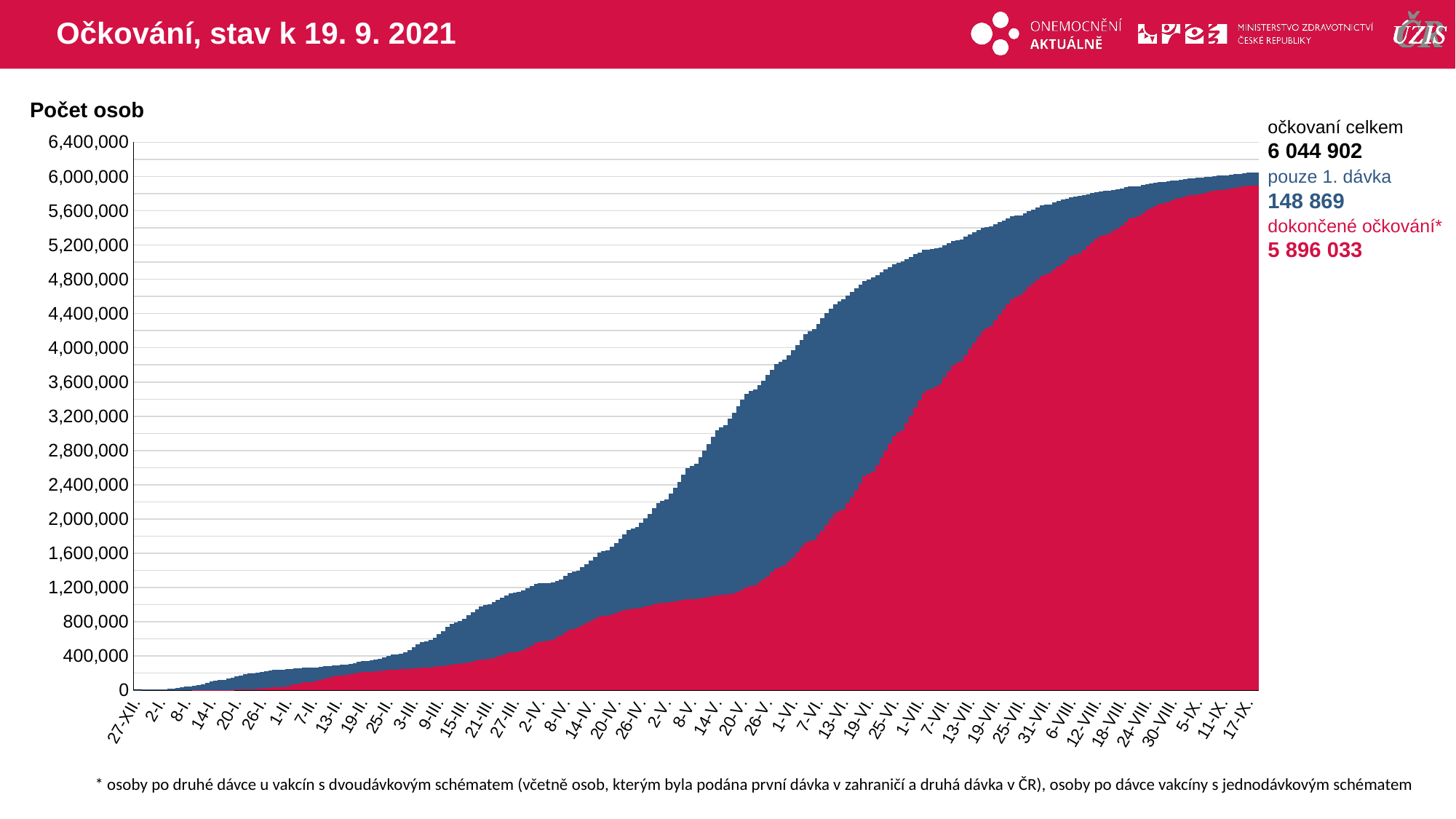

# Očkování, stav k 19. 9. 2021
Počet osob
očkovaní celkem
6 044 902

### Chart

| Category | dokončené očkování | 1. dávka |
|---|---|---|
| 27-XII. | 0.0 | 1272.0 |
| 28-XII. | 0.0 | 3571.0 |
| 29-XII. | 0.0 | 7025.0 |
| 30-XII. | 0.0 | 10515.0 |
| 31-XII. | 0.0 | 11821.0 |
| 1-I. | 0.0 | 12086.0 |
| 2-I. | 0.0 | 13358.0 |
| 3-I. | 0.0 | 14278.0 |
| 4-I. | 0.0 | 17870.0 |
| 5-I. | 0.0 | 22371.0 |
| 6-I. | 0.0 | 28215.0 |
| 7-I. | 0.0 | 36186.0 |
| 8-I. | 0.0 | 46165.0 |
| 9-I. | 0.0 | 48185.0 |
| 10-I. | 2.0 | 49940.0 |
| 11-I. | 4.0 | 59756.0 |
| 12-I. | 6.0 | 73160.0 |
| 13-I. | 6.0 | 86661.0 |
| 14-I. | 8.0 | 101855.0 |
| 15-I. | 8.0 | 115826.0 |
| 16-I. | 10.0 | 119201.0 |
| 17-I. | 651.0 | 121163.0 |
| 18-I. | 2471.0 | 131820.0 |
| 19-I. | 5180.0 | 141670.0 |
| 20-I. | 7823.0 | 152669.0 |
| 21-I. | 9554.0 | 166548.0 |
| 22-I. | 10598.0 | 180339.0 |
| 23-I. | 11468.0 | 182768.0 |
| 24-I. | 12337.0 | 184144.0 |
| 25-I. | 15308.0 | 190797.0 |
| 26-I. | 19276.0 | 197357.0 |
| 27-I. | 23794.0 | 201857.0 |
| 28-I. | 29908.0 | 202815.0 |
| 29-I. | 37784.0 | 201142.0 |
| 30-I. | 38871.0 | 200788.0 |
| 31-I. | 40051.0 | 200317.0 |
| 1-II. | 47973.0 | 196369.0 |
| 2-II. | 58187.0 | 190284.0 |
| 3-II. | 69165.0 | 183715.0 |
| 4-II. | 82116.0 | 175659.0 |
| 5-II. | 92760.0 | 170467.0 |
| 6-II. | 95107.0 | 168965.0 |
| 7-II. | 97594.0 | 167331.0 |
| 8-II. | 108974.0 | 160030.0 |
| 9-II. | 120892.0 | 153240.0 |
| 10-II. | 134100.0 | 145548.0 |
| 11-II. | 150273.0 | 135711.0 |
| 12-II. | 164957.0 | 127782.0 |
| 13-II. | 167936.0 | 126392.0 |
| 14-II. | 169311.0 | 126008.0 |
| 15-II. | 178643.0 | 123068.0 |
| 16-II. | 187694.0 | 122722.0 |
| 17-II. | 195980.0 | 124122.0 |
| 18-II. | 204018.0 | 128397.0 |
| 19-II. | 211338.0 | 132927.0 |
| 20-II. | 212513.0 | 133733.0 |
| 21-II. | 213527.0 | 133808.0 |
| 22-II. | 219532.0 | 137910.0 |
| 23-II. | 226492.0 | 143868.0 |
| 24-II. | 232507.0 | 151708.0 |
| 25-II. | 238037.0 | 164129.0 |
| 26-II. | 243363.0 | 174951.0 |
| 27-II. | 243913.0 | 177406.0 |
| 28-II. | 244458.0 | 179203.0 |
| 1-III. | 247880.0 | 195301.0 |
| 2-III. | 251413.0 | 218953.0 |
| 3-III. | 255900.0 | 245295.0 |
| 4-III. | 260562.0 | 273815.0 |
| 5-III. | 265958.0 | 297197.0 |
| 6-III. | 266803.0 | 308478.0 |
| 7-III. | 267636.0 | 319079.0 |
| 8-III. | 272462.0 | 343917.0 |
| 9-III. | 278821.0 | 373813.0 |
| 10-III. | 285751.0 | 408097.0 |
| 11-III. | 294099.0 | 444537.0 |
| 12-III. | 302540.0 | 474883.0 |
| 13-III. | 303828.0 | 490639.0 |
| 14-III. | 304963.0 | 501591.0 |
| 15-III. | 313727.0 | 521182.0 |
| 16-III. | 324232.0 | 549512.0 |
| 17-III. | 334710.0 | 576466.0 |
| 18-III. | 347100.0 | 602010.0 |
| 19-III. | 360685.0 | 622861.0 |
| 20-III. | 362700.0 | 635954.0 |
| 21-III. | 364243.0 | 641800.0 |
| 22-III. | 376714.0 | 653824.0 |
| 23-III. | 390037.0 | 667070.0 |
| 24-III. | 405742.0 | 678190.0 |
| 25-III. | 423565.0 | 686656.0 |
| 26-III. | 441037.0 | 693945.0 |
| 27-III. | 445866.0 | 697532.0 |
| 28-III. | 449996.0 | 698926.0 |
| 29-III. | 470656.0 | 697325.0 |
| 30-III. | 492797.0 | 699843.0 |
| 31-III. | 519824.0 | 695868.0 |
| 1-IV. | 551820.0 | 689489.0 |
| 2-IV. | 564594.0 | 683593.0 |
| 3-IV. | 575497.0 | 676283.0 |
| 4-IV. | 584293.0 | 669963.0 |
| 5-IV. | 591459.0 | 665161.0 |
| 6-IV. | 620668.0 | 652108.0 |
| 7-IV. | 642818.0 | 653340.0 |
| 8-IV. | 673797.0 | 660973.0 |
| 9-IV. | 703945.0 | 670282.0 |
| 10-IV. | 719216.0 | 670450.0 |
| 11-IV. | 729227.0 | 670180.0 |
| 12-IV. | 754309.0 | 683335.0 |
| 13-IV. | 780277.0 | 693580.0 |
| 14-IV. | 807604.0 | 705031.0 |
| 15-IV. | 833284.0 | 727077.0 |
| 16-IV. | 858879.0 | 746063.0 |
| 17-IV. | 867887.0 | 753701.0 |
| 18-IV. | 872860.0 | 761679.0 |
| 19-IV. | 888266.0 | 790224.0 |
| 20-IV. | 904098.0 | 816913.0 |
| 21-IV. | 918361.0 | 850352.0 |
| 22-IV. | 935716.0 | 887454.0 |
| 23-IV. | 947733.0 | 925358.0 |
| 24-IV. | 952960.0 | 937933.0 |
| 25-IV. | 956937.0 | 948627.0 |
| 26-IV. | 964470.0 | 990652.0 |
| 27-IV. | 976655.0 | 1027430.0 |
| 28-IV. | 990611.0 | 1072202.0 |
| 29-IV. | 1006431.0 | 1121943.0 |
| 30-IV. | 1016343.0 | 1174203.0 |
| 1-V. | 1019757.0 | 1190084.0 |
| 2-V. | 1022005.0 | 1206724.0 |
| 3-V. | 1027042.0 | 1268911.0 |
| 4-V. | 1035331.0 | 1327072.0 |
| 5-V. | 1044677.0 | 1390849.0 |
| 6-V. | 1055302.0 | 1460588.0 |
| 7-V. | 1065327.0 | 1527829.0 |
| 8-V. | 1067049.0 | 1555503.0 |
| 9-V. | 1068234.0 | 1578484.0 |
| 10-V. | 1075394.0 | 1644053.0 |
| 11-V. | 1084157.0 | 1711386.0 |
| 12-V. | 1093187.0 | 1782182.0 |
| 13-V. | 1102309.0 | 1857087.0 |
| 14-V. | 1110028.0 | 1928757.0 |
| 15-V. | 1112209.0 | 1958408.0 |
| 16-V. | 1113401.0 | 1982963.0 |
| 17-V. | 1120073.0 | 2048784.0 |
| 18-V. | 1133049.0 | 2107731.0 |
| 19-V. | 1148124.0 | 2170095.0 |
| 20-V. | 1175078.0 | 2218557.0 |
| 21-V. | 1202744.0 | 2259657.0 |
| 22-V. | 1213871.0 | 2280863.0 |
| 23-V. | 1222869.0 | 2294166.0 |
| 24-V. | 1256457.0 | 2307664.0 |
| 25-V. | 1292189.0 | 2323821.0 |
| 26-V. | 1329659.0 | 2354112.0 |
| 27-V. | 1376919.0 | 2368229.0 |
| 28-V. | 1423391.0 | 2383478.0 |
| 29-V. | 1440451.0 | 2395560.0 |
| 30-V. | 1454849.0 | 2403502.0 |
| 31-V. | 1502331.0 | 2411765.0 |
| 1-VI. | 1551076.0 | 2422021.0 |
| 2-VI. | 1604959.0 | 2430989.0 |
| 3-VI. | 1665086.0 | 2429078.0 |
| 4-VI. | 1722383.0 | 2434845.0 |
| 5-VI. | 1741145.0 | 2450211.0 |
| 6-VI. | 1756231.0 | 2462021.0 |
| 7-VI. | 1811781.0 | 2470135.0 |
| 8-VI. | 1866670.0 | 2479196.0 |
| 9-VI. | 1930981.0 | 2474060.0 |
| 10-VI. | 2001958.0 | 2456956.0 |
| 11-VI. | 2071549.0 | 2439442.0 |
| 12-VI. | 2092268.0 | 2450692.0 |
| 13-VI. | 2110614.0 | 2456344.0 |
| 14-VI. | 2184880.0 | 2425060.0 |
| 15-VI. | 2257103.0 | 2397455.0 |
| 16-VI. | 2335187.0 | 2362107.0 |
| 17-VI. | 2418122.0 | 2318536.0 |
| 18-VI. | 2498482.0 | 2280535.0 |
| 19-VI. | 2527688.0 | 2273050.0 |
| 20-VI. | 2551441.0 | 2266653.0 |
| 21-VI. | 2629889.0 | 2220706.0 |
| 22-VI. | 2712021.0 | 2171513.0 |
| 23-VI. | 2797125.0 | 2118057.0 |
| 24-VI. | 2887042.0 | 2057967.0 |
| 25-VI. | 2973041.0 | 2002987.0 |
| 26-VI. | 3007767.0 | 1984108.0 |
| 27-VI. | 3034341.0 | 1971472.0 |
| 28-VI. | 3119409.0 | 1914822.0 |
| 29-VI. | 3205778.0 | 1857697.0 |
| 30-VI. | 3296611.0 | 1794359.0 |
| 1-VII. | 3386509.0 | 1728400.0 |
| 2-VII. | 3472193.0 | 1669424.0 |
| 3-VII. | 3503631.0 | 1645057.0 |
| 4-VII. | 3525382.0 | 1630839.0 |
| 5-VII. | 3550682.0 | 1612880.0 |
| 6-VII. | 3578233.0 | 1590714.0 |
| 7-VII. | 3657081.0 | 1537636.0 |
| 8-VII. | 3727280.0 | 1494000.0 |
| 9-VII. | 3796420.0 | 1452735.0 |
| 10-VII. | 3824969.0 | 1433511.0 |
| 11-VII. | 3847805.0 | 1419187.0 |
| 12-VII. | 3916793.0 | 1377717.0 |
| 13-VII. | 3986556.0 | 1334131.0 |
| 14-VII. | 4058429.0 | 1288069.0 |
| 15-VII. | 4124319.0 | 1251366.0 |
| 16-VII. | 4196902.0 | 1206671.0 |
| 17-VII. | 4228266.0 | 1184041.0 |
| 18-VII. | 4254217.0 | 1166513.0 |
| 19-VII. | 4321134.0 | 1122907.0 |
| 20-VII. | 4388065.0 | 1077332.0 |
| 21-VII. | 4451397.0 | 1037398.0 |
| 22-VII. | 4509890.0 | 1001204.0 |
| 23-VII. | 4564494.0 | 969738.0 |
| 24-VII. | 4592072.0 | 949441.0 |
| 25-VII. | 4614054.0 | 934052.0 |
| 26-VII. | 4662495.0 | 909095.0 |
| 27-VII. | 4709000.0 | 885235.0 |
| 28-VII. | 4754854.0 | 860567.0 |
| 29-VII. | 4796675.0 | 839968.0 |
| 30-VII. | 4839106.0 | 820768.0 |
| 31-VII. | 4858573.0 | 810200.0 |
| 1-VIII. | 4874691.0 | 800771.0 |
| 2-VIII. | 4912139.0 | 781890.0 |
| 3-VIII. | 4950144.0 | 761461.0 |
| 4-VIII. | 4986763.0 | 740862.0 |
| 5-VIII. | 5027114.0 | 716461.0 |
| 6-VIII. | 5070259.0 | 690051.0 |
| 7-VIII. | 5088353.0 | 677509.0 |
| 8-VIII. | 5104056.0 | 666146.0 |
| 9-VIII. | 5149007.0 | 633777.0 |
| 10-VIII. | 5188472.0 | 606090.0 |
| 11-VIII. | 5231515.0 | 574364.0 |
| 12-VIII. | 5268502.0 | 548721.0 |
| 13-VIII. | 5308712.0 | 519132.0 |
| 14-VIII. | 5319361.0 | 511800.0 |
| 15-VIII. | 5329706.0 | 504019.0 |
| 16-VIII. | 5363688.0 | 479782.0 |
| 17-VIII. | 5390694.0 | 462300.0 |
| 18-VIII. | 5429453.0 | 432892.0 |
| 19-VIII. | 5467713.0 | 404259.0 |
| 20-VIII. | 5507798.0 | 375487.0 |
| 21-VIII. | 5520521.0 | 365464.0 |
| 22-VIII. | 5532457.0 | 355870.0 |
| 23-VIII. | 5571603.0 | 327240.0 |
| 24-VIII. | 5604776.0 | 303893.0 |
| 25-VIII. | 5633053.0 | 284432.0 |
| 26-VIII. | 5659072.0 | 266788.0 |
| 27-VIII. | 5684934.0 | 251141.0 |
| 28-VIII. | 5691945.0 | 246826.0 |
| 29-VIII. | 5698549.0 | 242620.0 |
| 30-VIII. | 5720306.0 | 229276.0 |
| 31-VIII. | 5738280.0 | 218868.0 |
| 1-IX. | 5752180.0 | 210765.0 |
| 2-IX. | 5766288.0 | 203317.0 |
| 3-IX. | 5781840.0 | 197116.0 |
| 4-IX. | 5785356.0 | 195618.0 |
| 5-IX. | 5788173.0 | 194817.0 |
| 6-IX. | 5800552.0 | 188462.0 |
| 7-IX. | 5811530.0 | 181789.0 |
| 8-IX. | 5821310.0 | 177558.0 |
| 9-IX. | 5831270.0 | 174154.0 |
| 10-IX. | 5843297.0 | 169629.0 |
| 11-IX. | 5845752.0 | 169007.0 |
| 12-IX. | 5847363.0 | 168503.0 |
| 13-IX. | 5857521.0 | 163643.0 |
| 14-IX. | 5866408.0 | 160008.0 |
| 15-IX. | 5874763.0 | 156669.0 |
| 16-IX. | 5882765.0 | 153645.0 |
| 17-IX. | 5892472.0 | 150040.0 |
| 18-IX. | 5894730.0 | 149409.0 |
| 19-IX. | 5896033.0 | 148869.0 |
pouze 1. dávka
148 869
dokončené očkování*
5 896 033
* osoby po druhé dávce u vakcín s dvoudávkovým schématem (včetně osob, kterým byla podána první dávka v zahraničí a druhá dávka v ČR), osoby po dávce vakcíny s jednodávkovým schématem